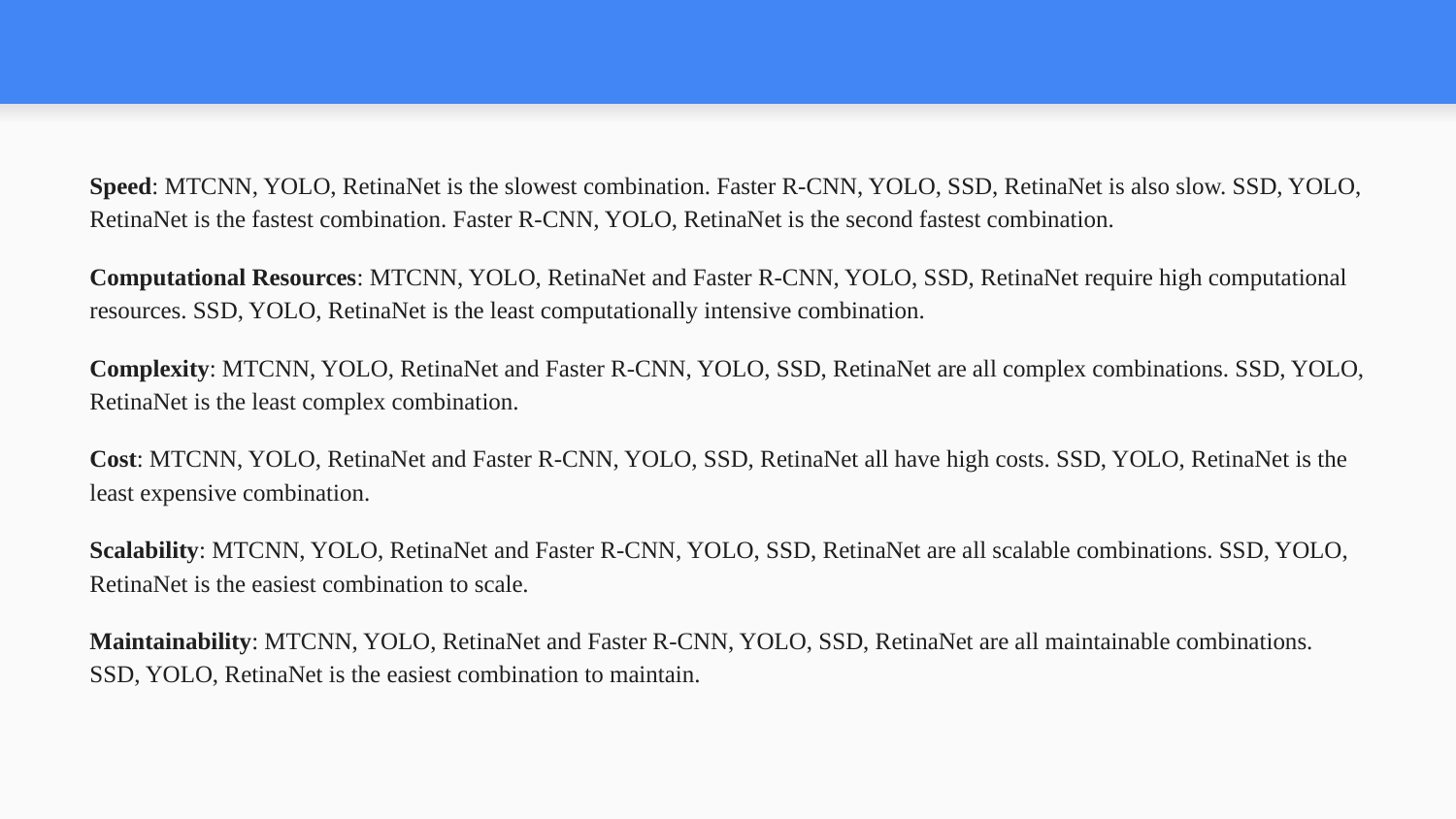

#
Speed: MTCNN, YOLO, RetinaNet is the slowest combination. Faster R-CNN, YOLO, SSD, RetinaNet is also slow. SSD, YOLO, RetinaNet is the fastest combination. Faster R-CNN, YOLO, RetinaNet is the second fastest combination.
Computational Resources: MTCNN, YOLO, RetinaNet and Faster R-CNN, YOLO, SSD, RetinaNet require high computational resources. SSD, YOLO, RetinaNet is the least computationally intensive combination.
Complexity: MTCNN, YOLO, RetinaNet and Faster R-CNN, YOLO, SSD, RetinaNet are all complex combinations. SSD, YOLO, RetinaNet is the least complex combination.
Cost: MTCNN, YOLO, RetinaNet and Faster R-CNN, YOLO, SSD, RetinaNet all have high costs. SSD, YOLO, RetinaNet is the least expensive combination.
Scalability: MTCNN, YOLO, RetinaNet and Faster R-CNN, YOLO, SSD, RetinaNet are all scalable combinations. SSD, YOLO, RetinaNet is the easiest combination to scale.
Maintainability: MTCNN, YOLO, RetinaNet and Faster R-CNN, YOLO, SSD, RetinaNet are all maintainable combinations. SSD, YOLO, RetinaNet is the easiest combination to maintain.